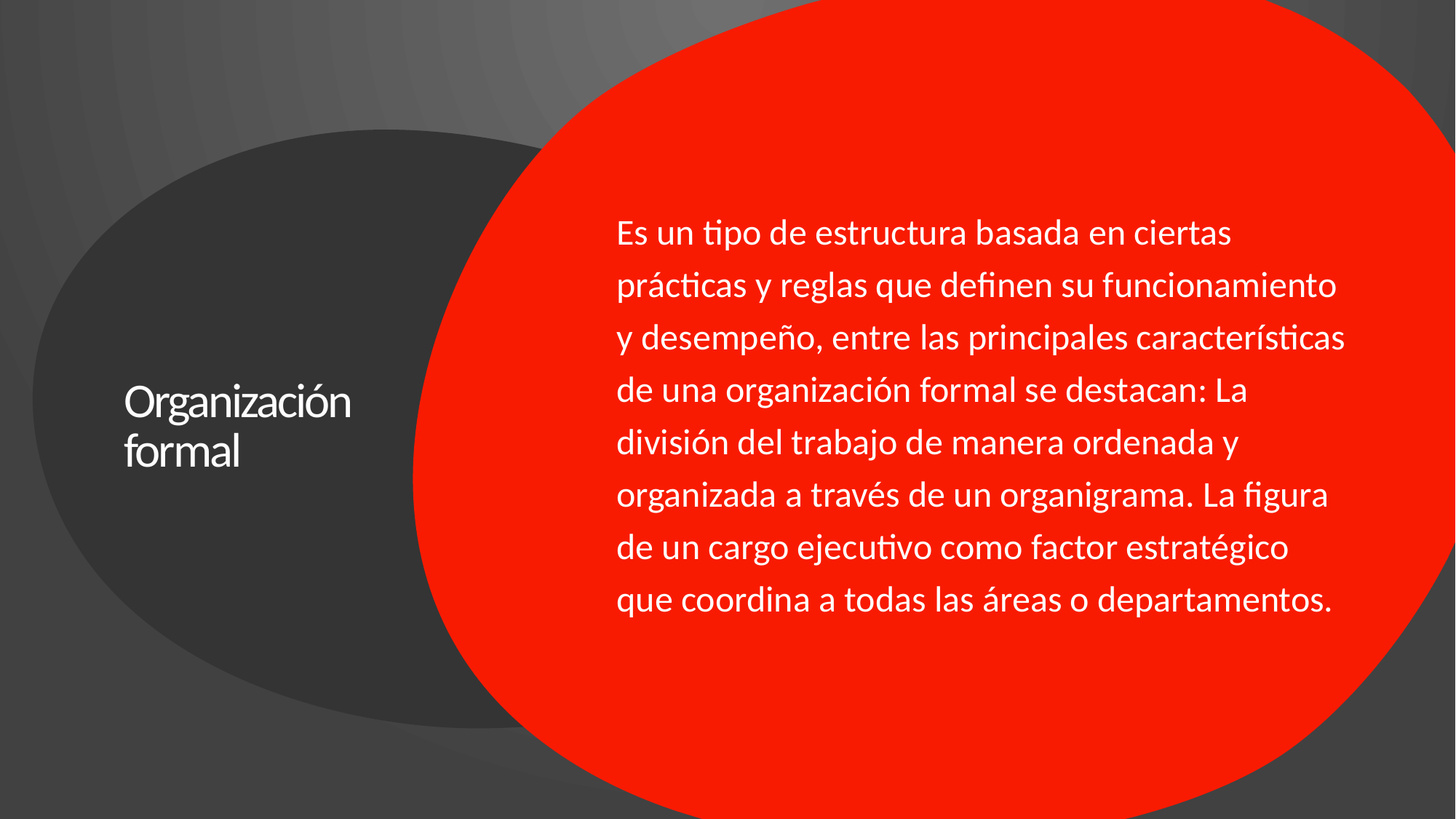

Es un tipo de estructura basada en ciertas prácticas y reglas que definen su funcionamiento y desempeño, entre las principales características de una organización formal se destacan: La división del trabajo de manera ordenada y organizada a través de un organigrama. La figura de un cargo ejecutivo como factor estratégico que coordina a todas las áreas o departamentos.
# Organización formal